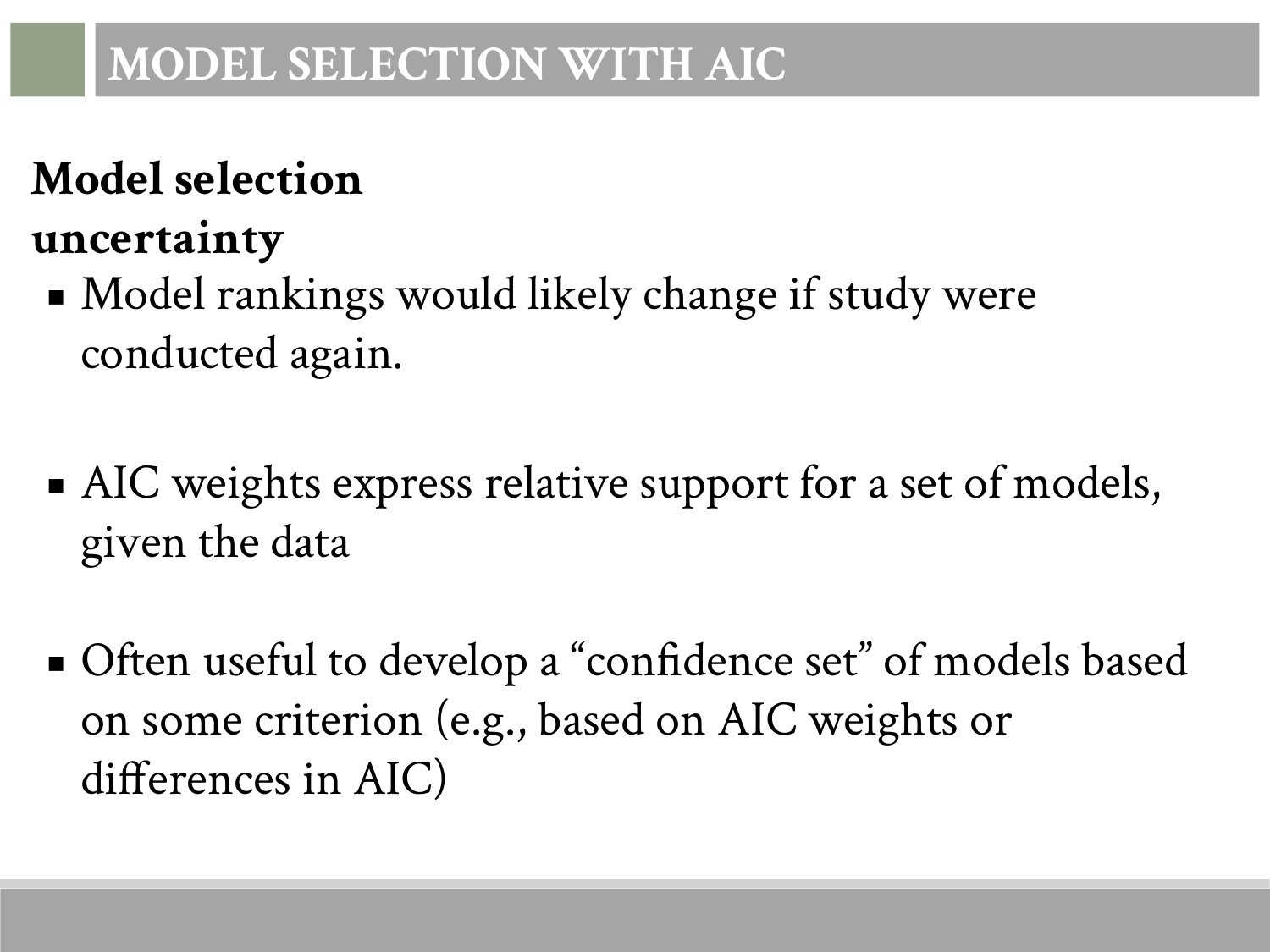

Model Selection with AIC
Model selection uncertainty
Model rankings would likely change if study were conducted again.

AIC weights express relative support for a set of models, given the data

Often useful to develop a “confidence set” of models based on some criterion (e.g., based on AIC weights or differences in AIC)